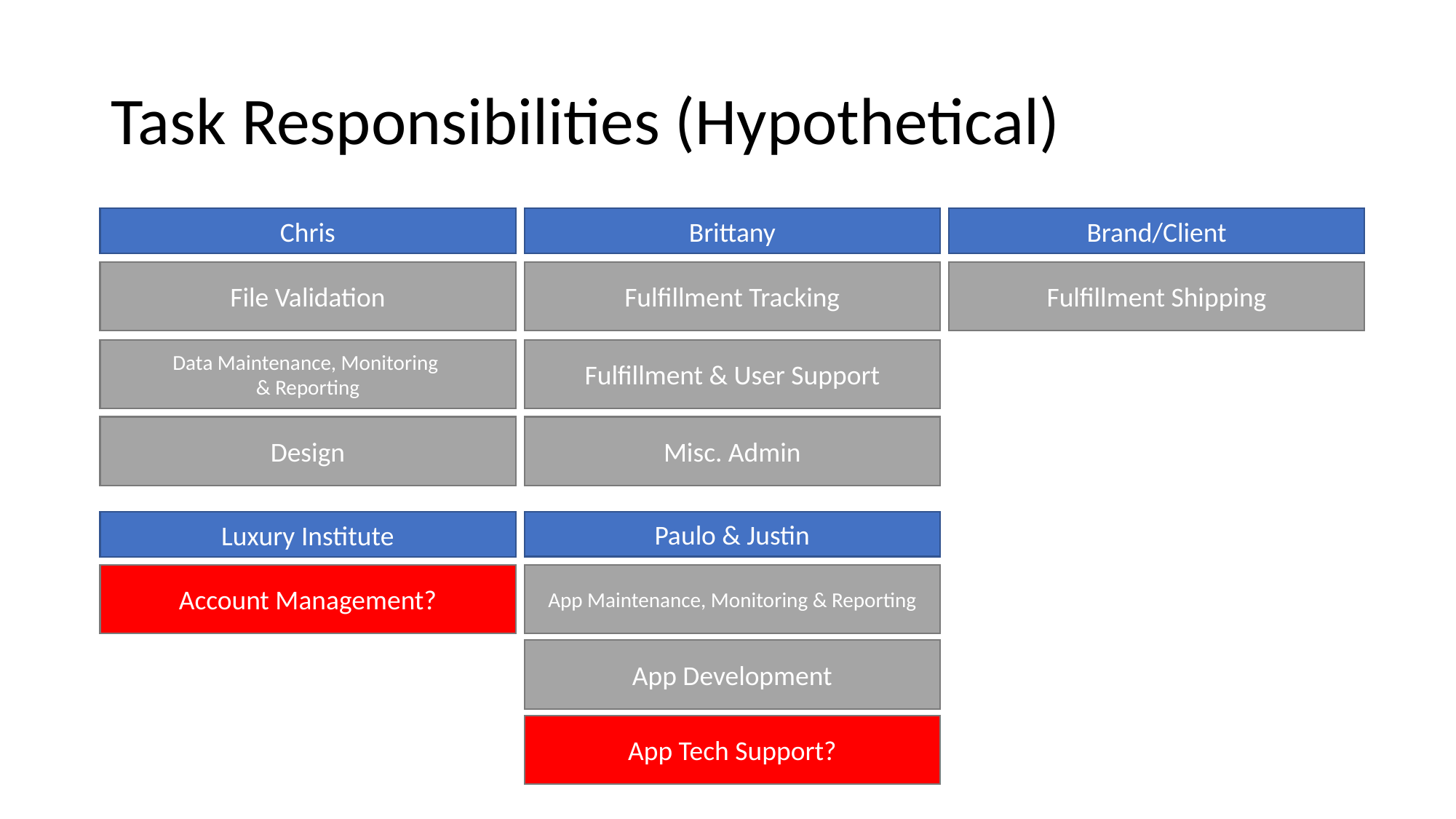

# Task Responsibilities (Hypothetical)
Chris
Brittany
Brand/Client
File Validation
Fulfillment Tracking
Fulfillment Shipping
Data Maintenance, Monitoring
& Reporting
Fulfillment & User Support
Design
Misc. Admin
Paulo & Justin
Luxury Institute
Account Management?
App Maintenance, Monitoring & Reporting
App Development
App Tech Support?